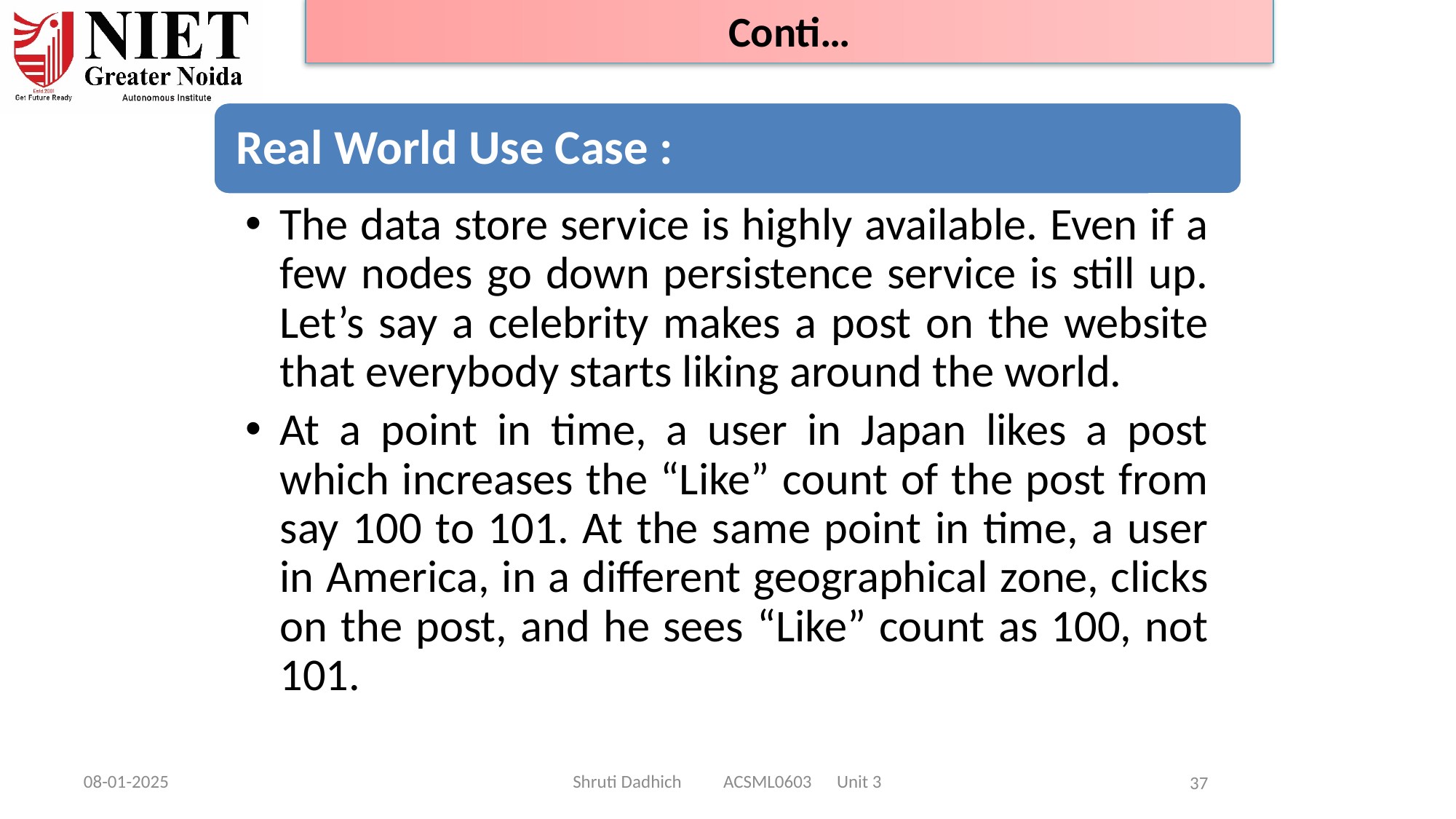

Conti…
Real World Use Case :
The data store service is highly available. Even if a few nodes go down persistence service is still up. Let’s say a celebrity makes a post on the website that everybody starts liking around the world.
At a point in time, a user in Japan likes a post which increases the “Like” count of the post from say 100 to 101. At the same point in time, a user in America, in a different geographical zone, clicks on the post, and he sees “Like” count as 100, not 101.
08-01-2025
Shruti Dadhich          ACSML0603      Unit 3
37